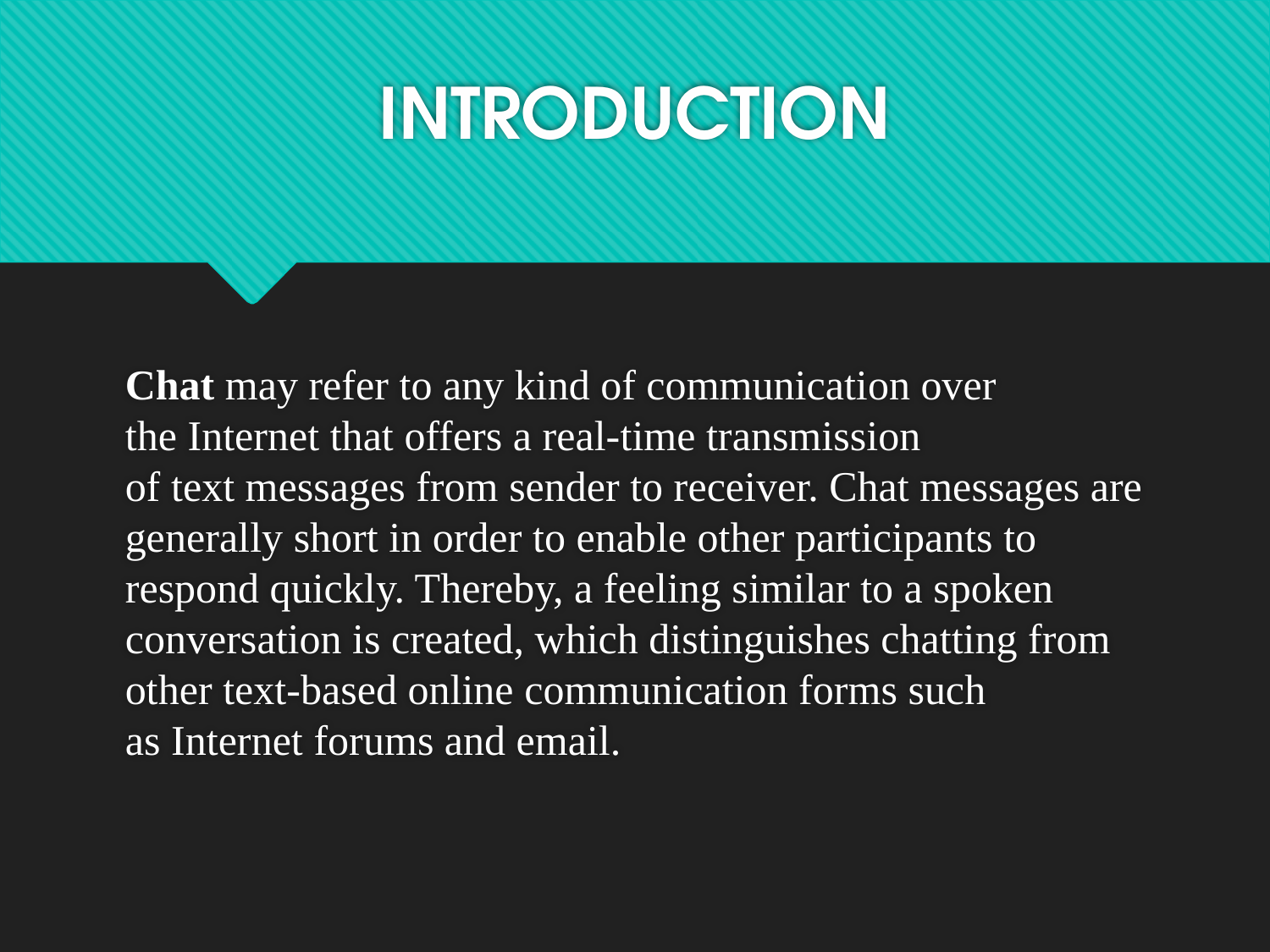

# INTRODUCTION
Chat may refer to any kind of communication over the Internet that offers a real-time transmission of text messages from sender to receiver. Chat messages are generally short in order to enable other participants to respond quickly. Thereby, a feeling similar to a spoken conversation is created, which distinguishes chatting from other text-based online communication forms such as Internet forums and email.